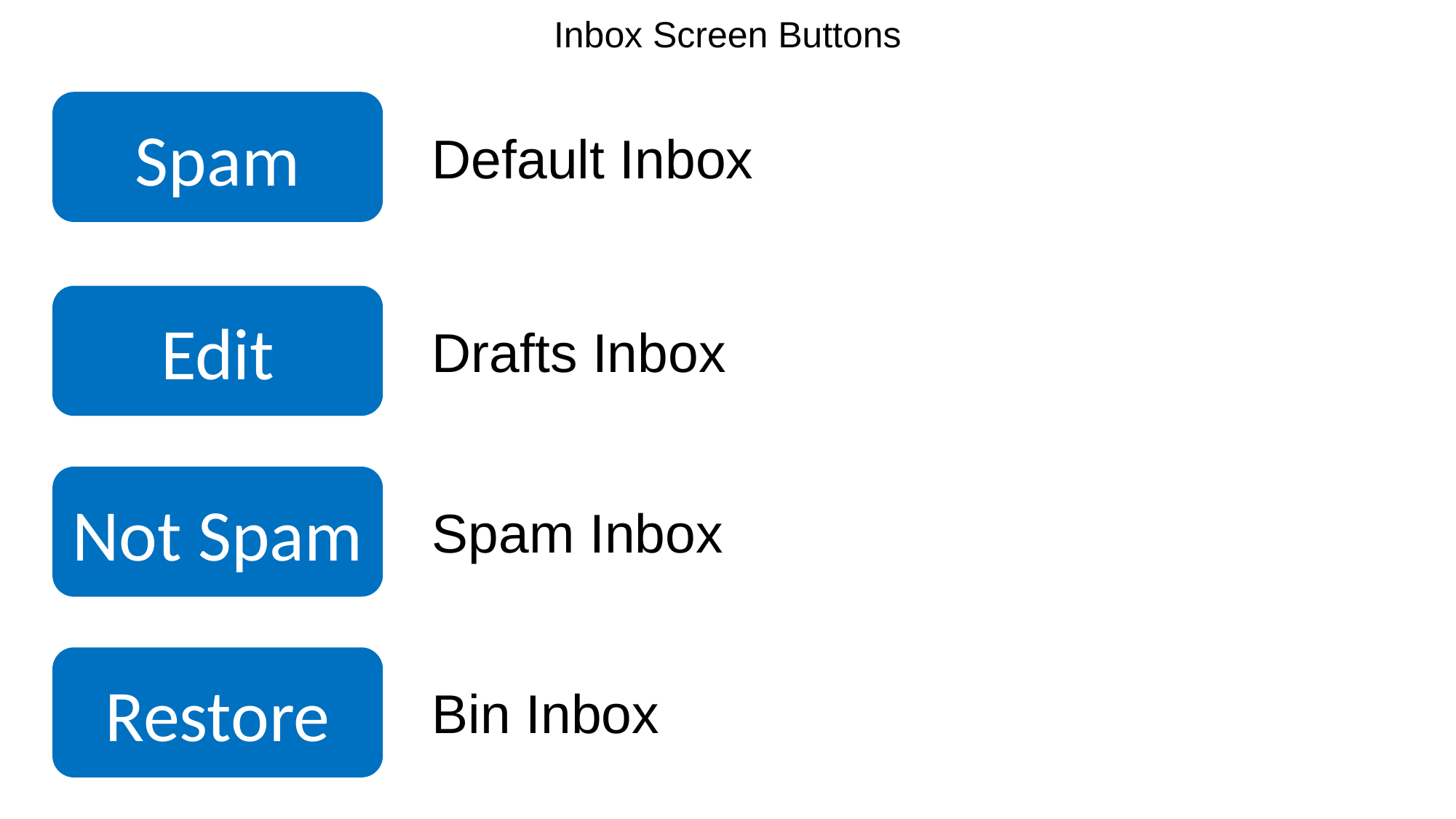

Inbox Screen Buttons
Spam
Default Inbox
Edit
Drafts Inbox
Not Spam
Spam Inbox
Restore
Bin Inbox